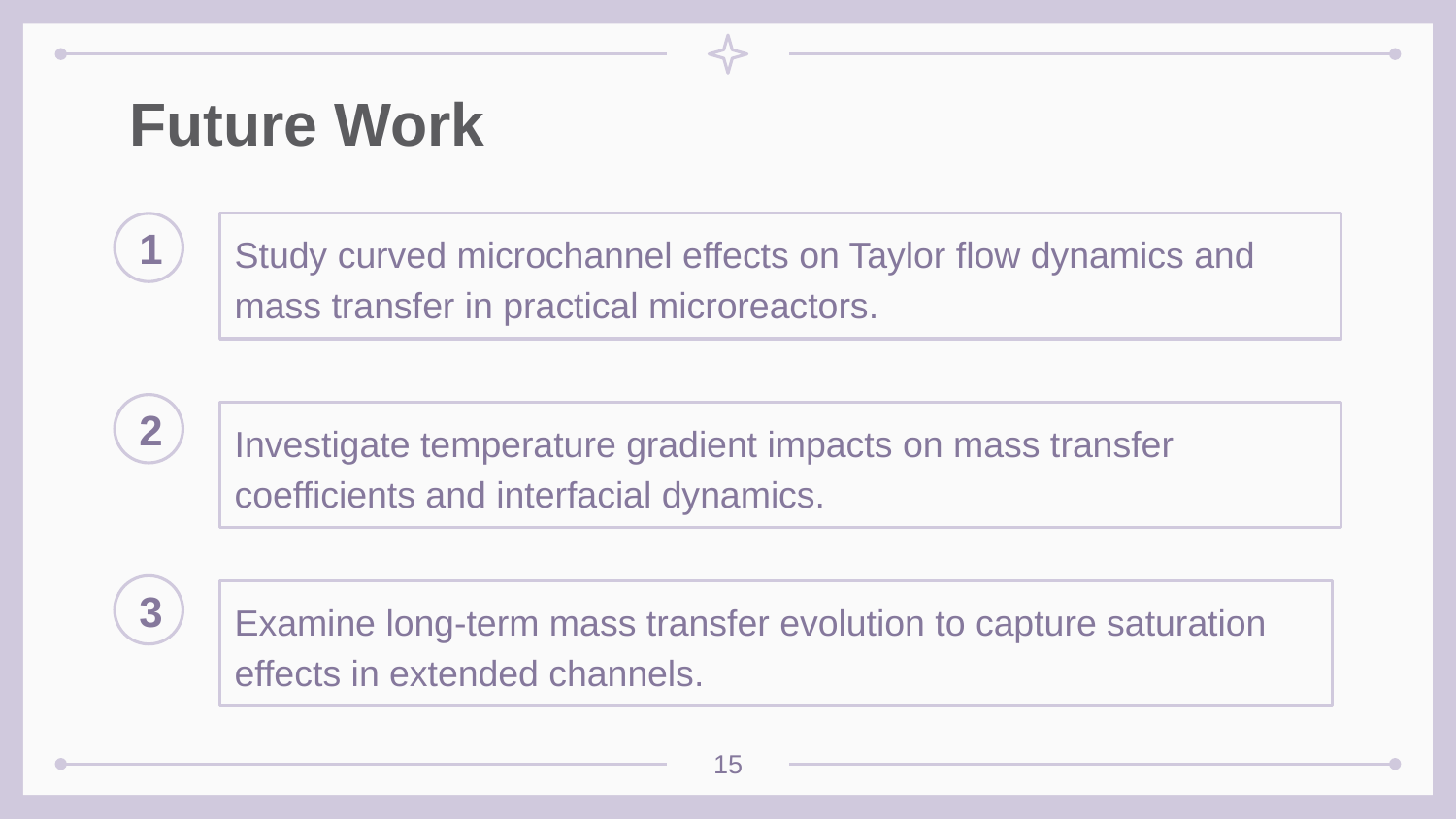

# Future Work
1
Study curved microchannel effects on Taylor flow dynamics and mass transfer in practical microreactors.
2
Investigate temperature gradient impacts on mass transfer coefficients and interfacial dynamics.
3
Examine long-term mass transfer evolution to capture saturation effects in extended channels.
15